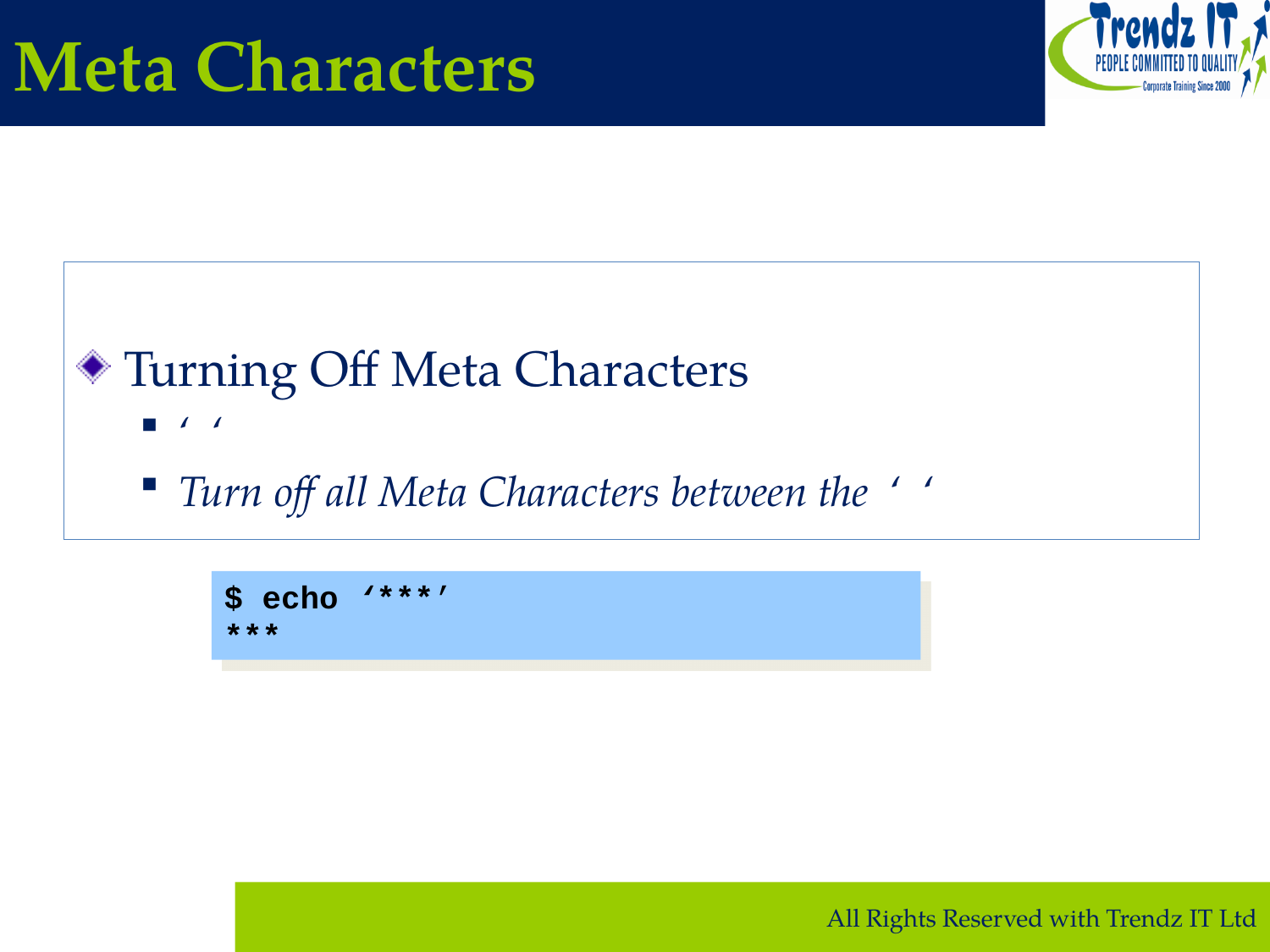

# Meta Characters

Turning Off Meta Characters
‘  ‘
Turn off all Meta Characters between the  ‘  ‘
$ echo ‘***’
***
All Rights Reserved with Trendz IT Ltd